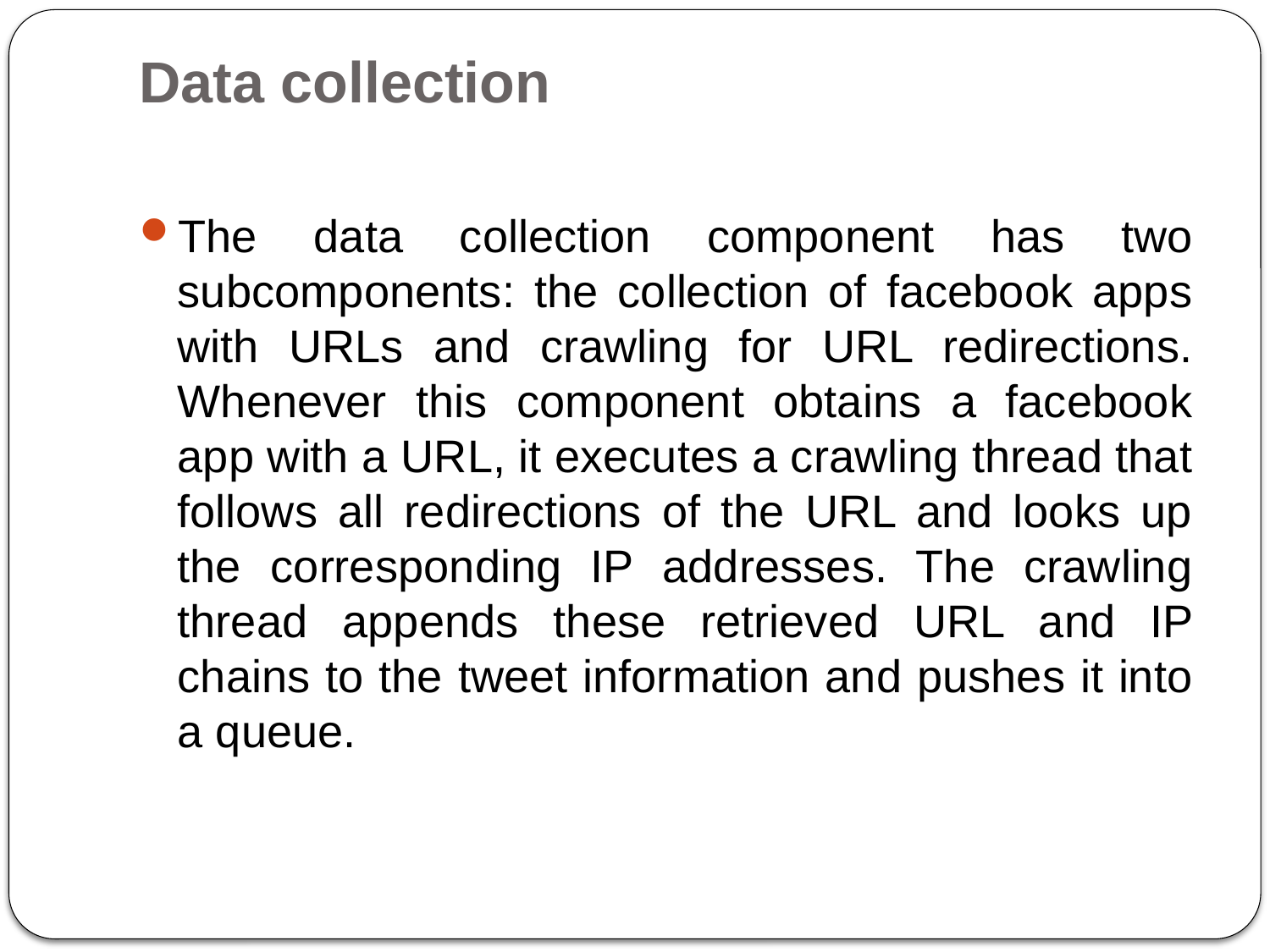

# Data collection
The data collection component has two subcomponents: the collection of facebook apps with URLs and crawling for URL redirections. Whenever this component obtains a facebook app with a URL, it executes a crawling thread that follows all redirections of the URL and looks up the corresponding IP addresses. The crawling thread appends these retrieved URL and IP chains to the tweet information and pushes it into a queue.